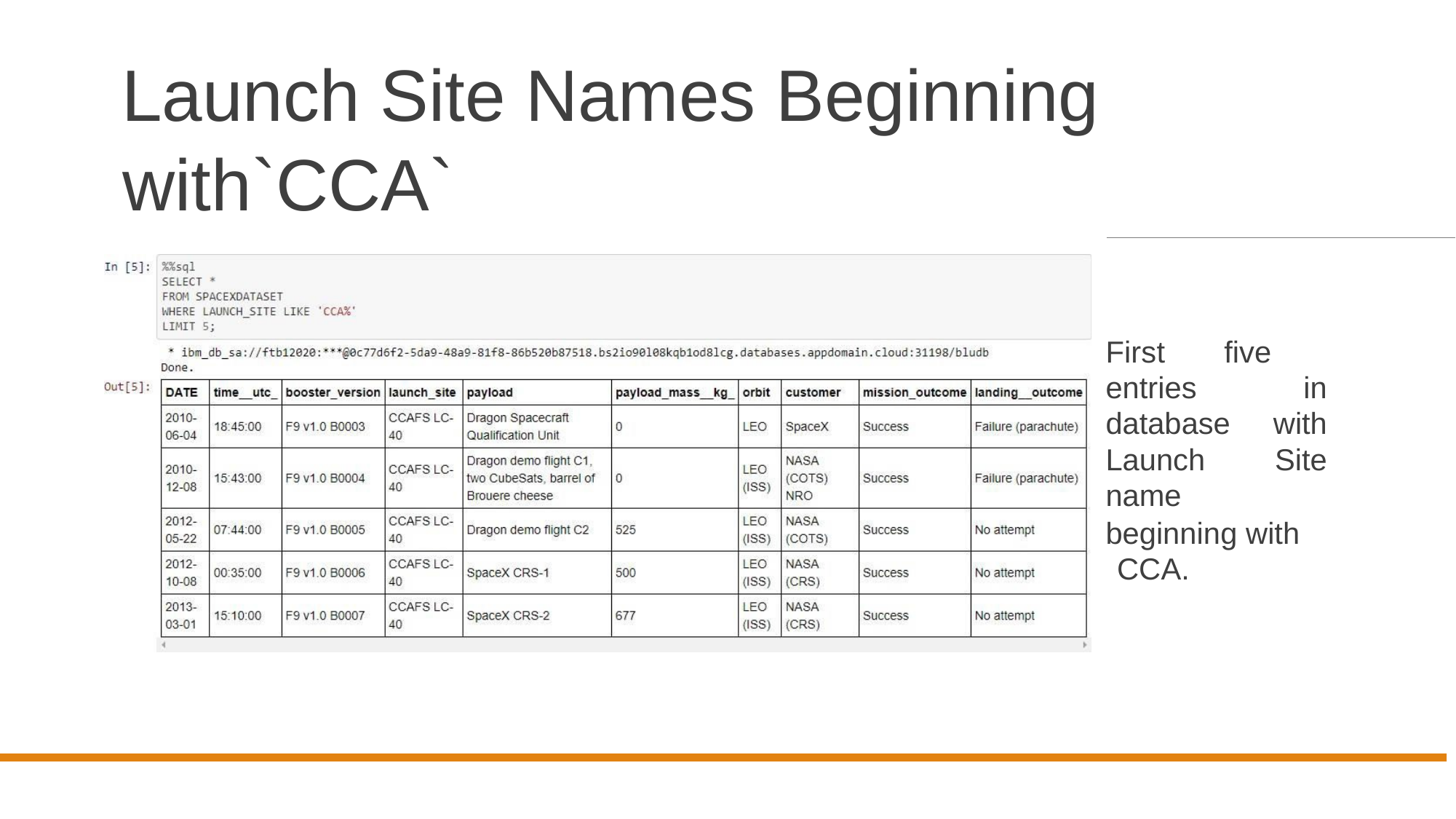

# Launch Site Names Beginning with`CCA`

First five  entries in database with Launch         Site name
beginning with CCA.